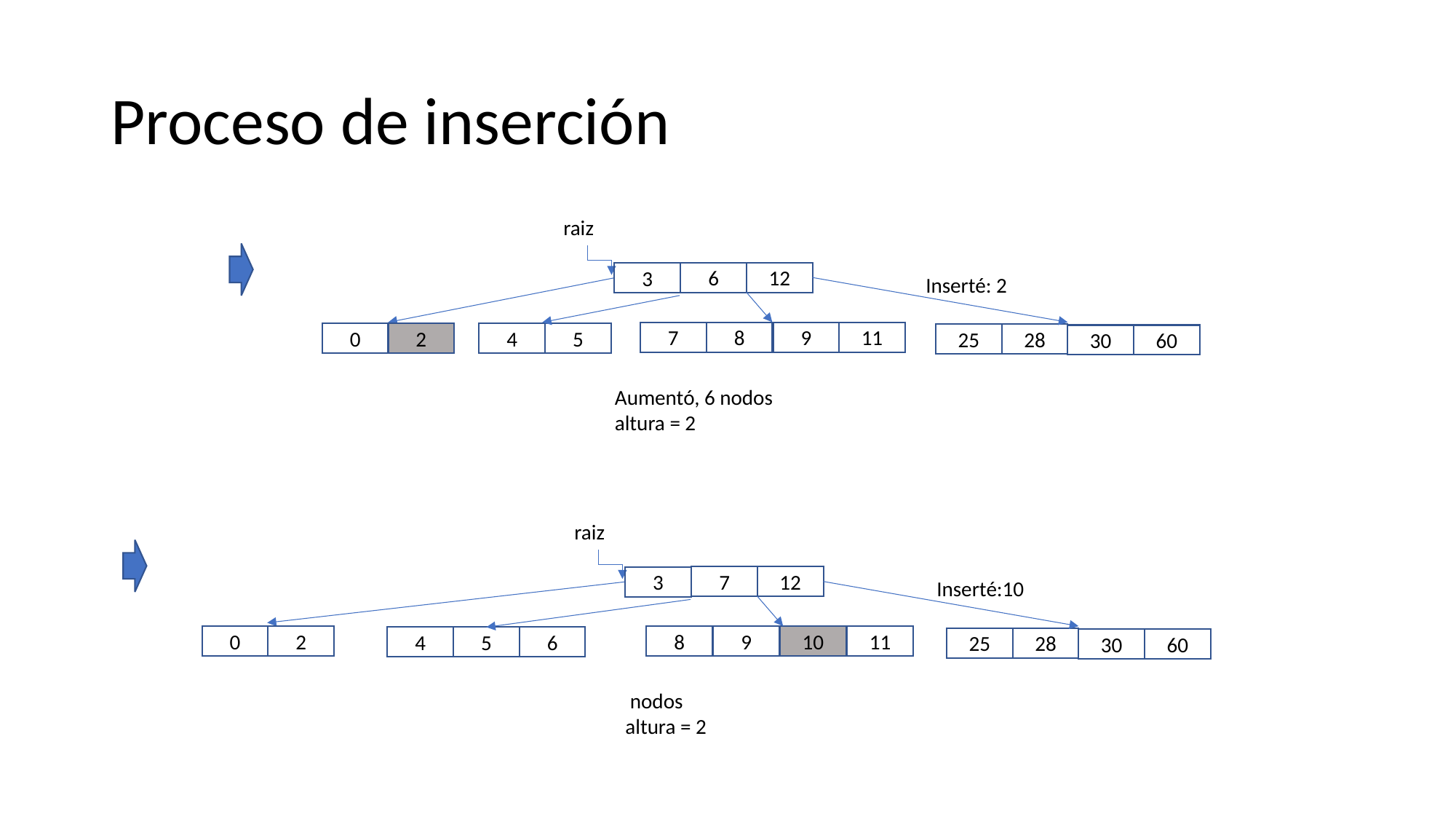

# Proceso de inserción
raiz
12
6
3
Inserté: 2
8
11
9
7
0
2
5
4
28
25
30
60
Aumentó, 6 nodos
altura = 2

raiz
12
7
3
Inserté:10
0
2
9
11
10
8
4
5
6
28
25
30
60
 nodos
altura = 2